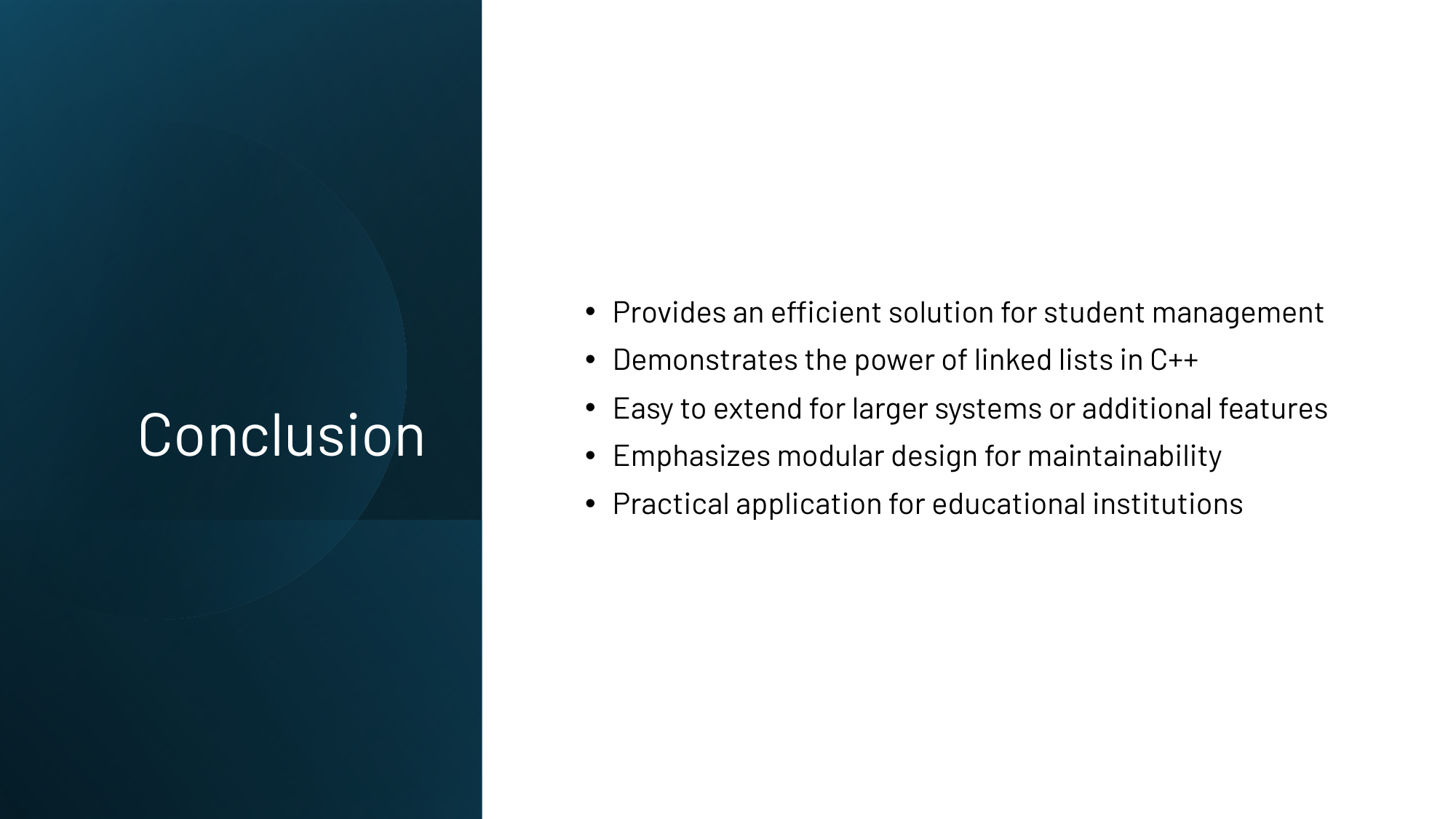

# Conclusion
Provides an efficient solution for student management
Demonstrates the power of linked lists in C++
Easy to extend for larger systems or additional features
Emphasizes modular design for maintainability
Practical application for educational institutions